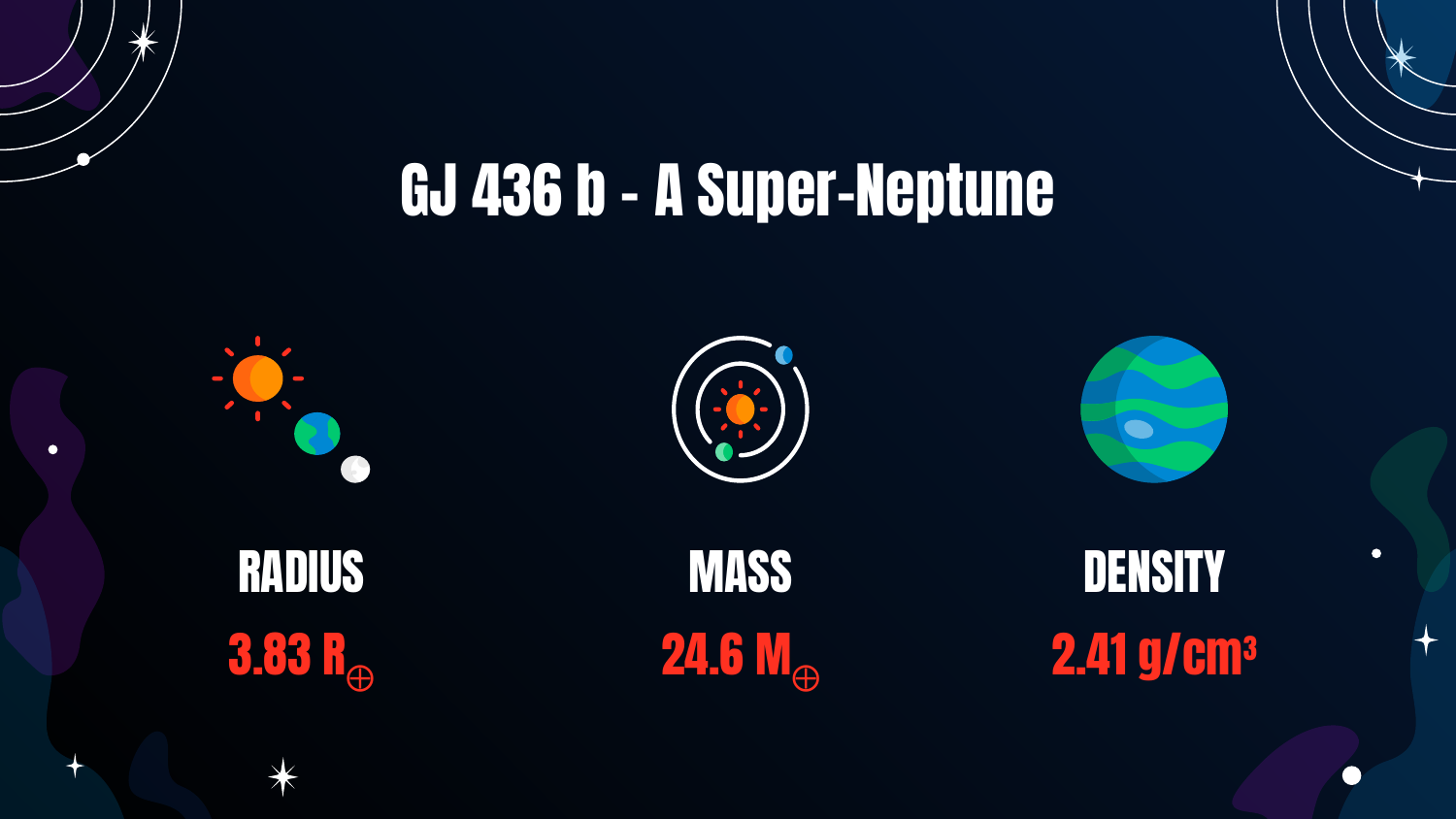

# GJ 436 b - A Super-Neptune

RADIUS
3.83 R⨁
MASS
24.6 M⨁
DENSITY
2.41 g/cm3